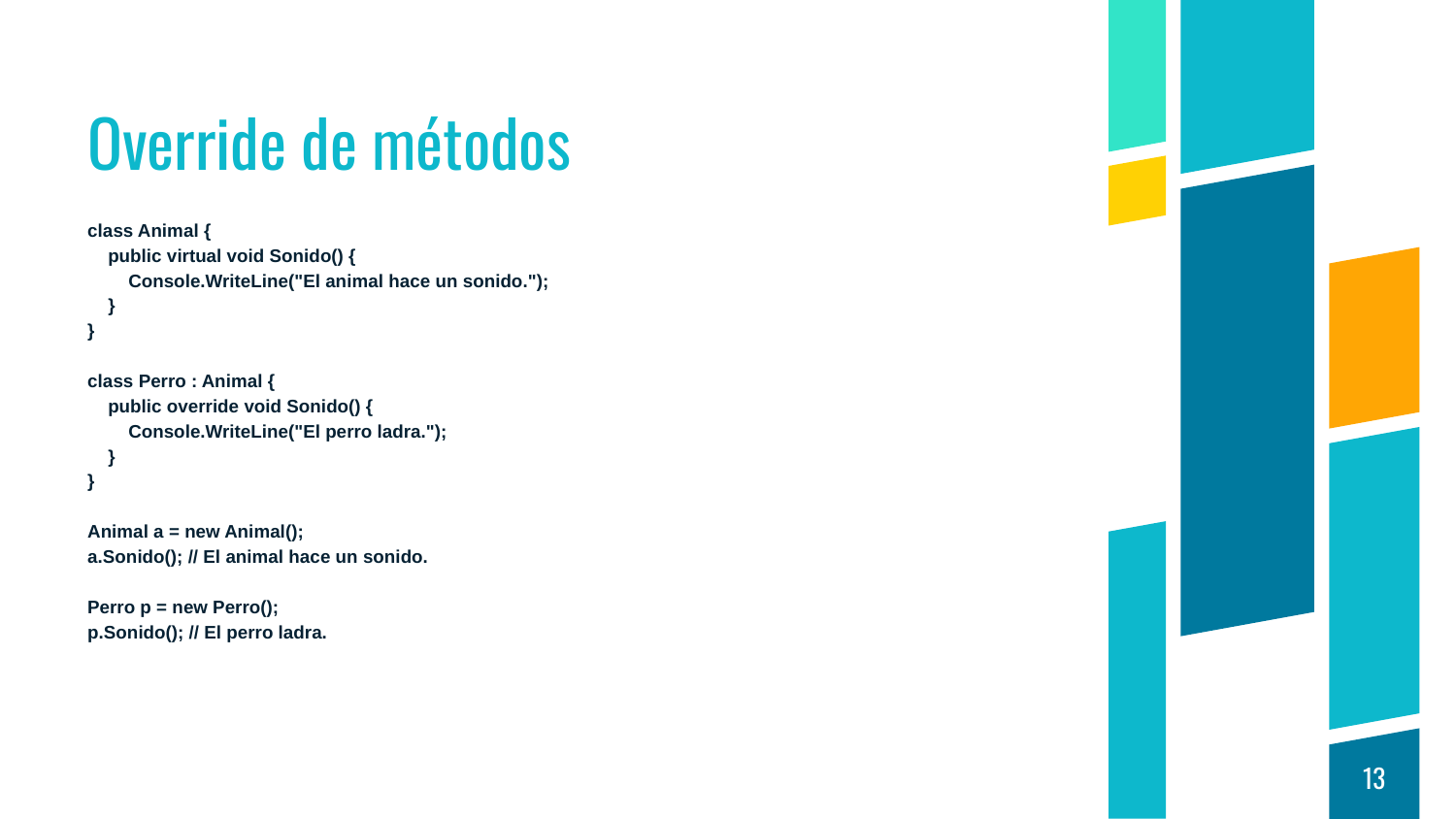

# Override de métodos
class Animal {
    public virtual void Sonido() {
        Console.WriteLine("El animal hace un sonido.");
    }
}

class Perro : Animal {
    public override void Sonido() {
        Console.WriteLine("El perro ladra.");
    }
}

Animal a = new Animal();
a.Sonido(); // El animal hace un sonido.

Perro p = new Perro();
p.Sonido(); // El perro ladra.
13